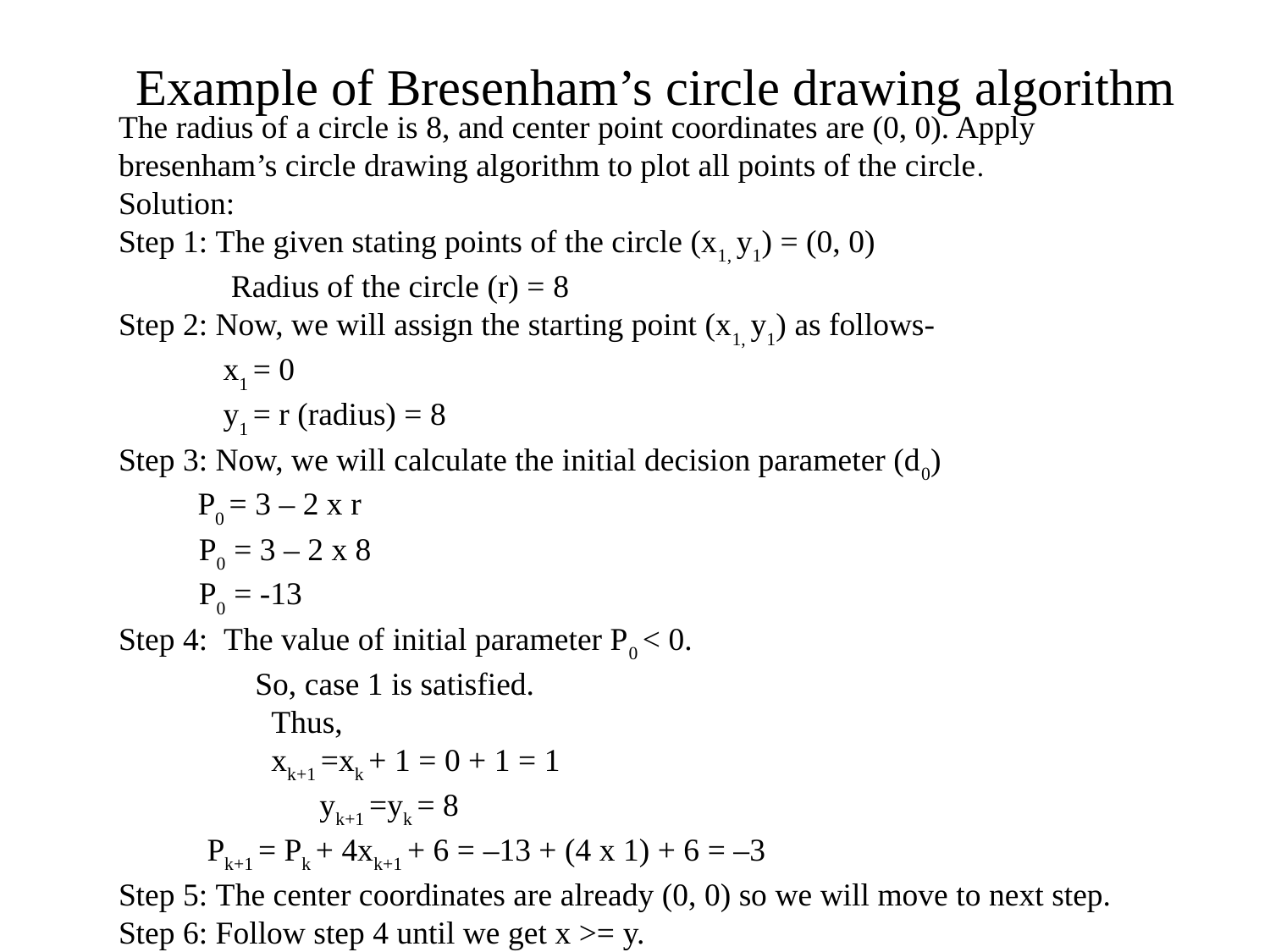

# Example of Bresenham’s circle drawing algorithm
The radius of a circle is 8, and center point coordinates are (0, 0). Apply bresenham’s circle drawing algorithm to plot all points of the circle.
Solution:
Step 1: The given stating points of the circle (x1, y1) = (0, 0)
              Radius of the circle (r) = 8
Step 2: Now, we will assign the starting point (x1, y1) as follows-
             x1 = 0
             y1 = r (radius) = 8
Step 3: Now, we will calculate the initial decision parameter (d0)
                 P0 = 3 – 2 x r
          P0 = 3 – 2 x 8
          P0 = -13
Step 4:  The value of initial parameter P0 < 0.
                 So, case 1 is satisfied.
                   Thus,
                   xk+1 =xk + 1 = 0 + 1 = 1
                         yk+1 =yk = 8
           Pk+1 = Pk + 4xk+1 + 6 = –13 + (4 x 1) + 6 = –3
Step 5: The center coordinates are already (0, 0) so we will move to next step.
Step 6: Follow step 4 until we get x >= y.